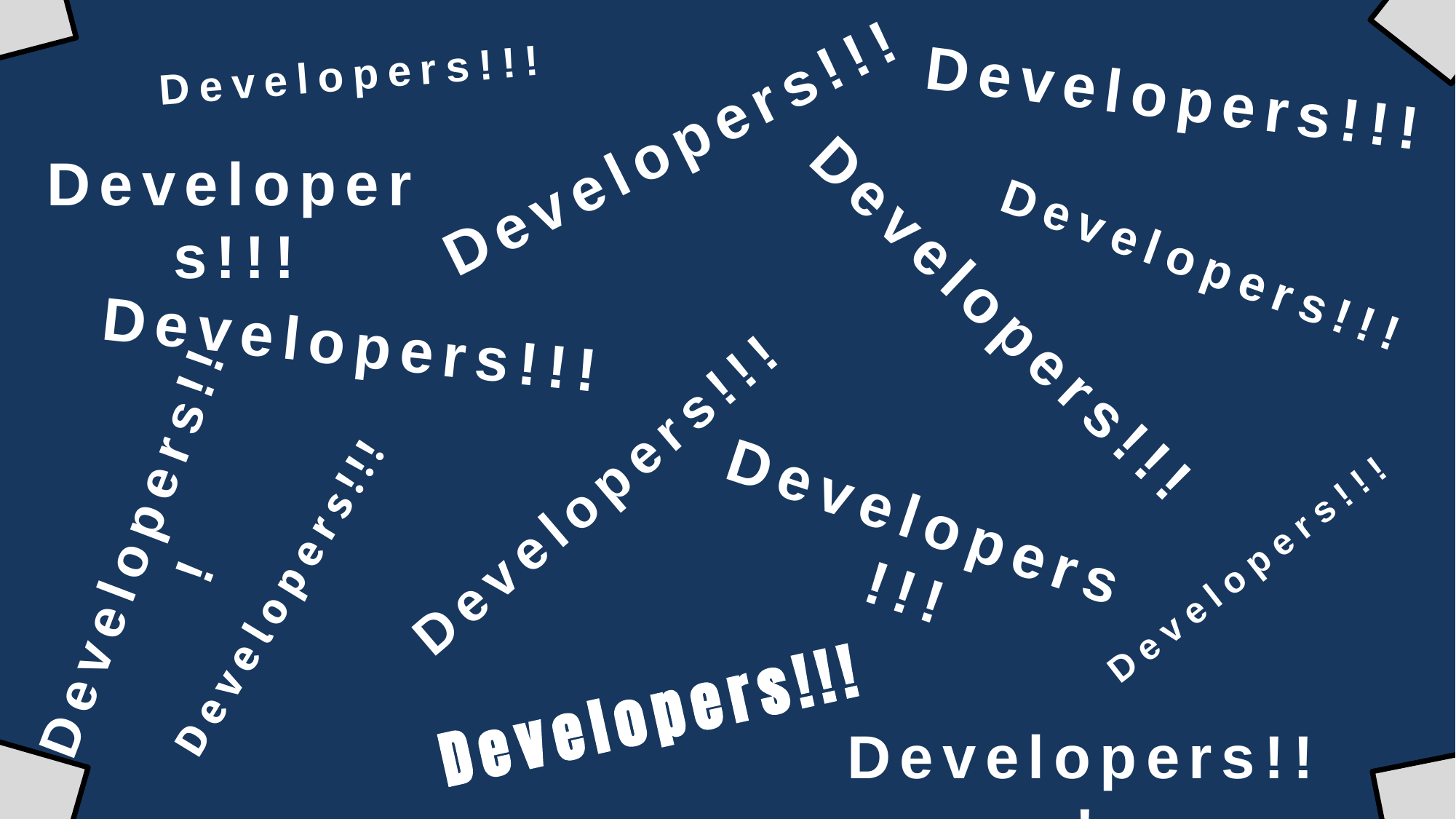

Developers!!!
Developers!!!
Developers!!!
Developers!!!
Developers!!!
Developers!!!
Developers!!!
Developers!!!
Developers!!!
Developers!!!
Developers!!!
Developers!!!
Developers!!!
Developers!!!